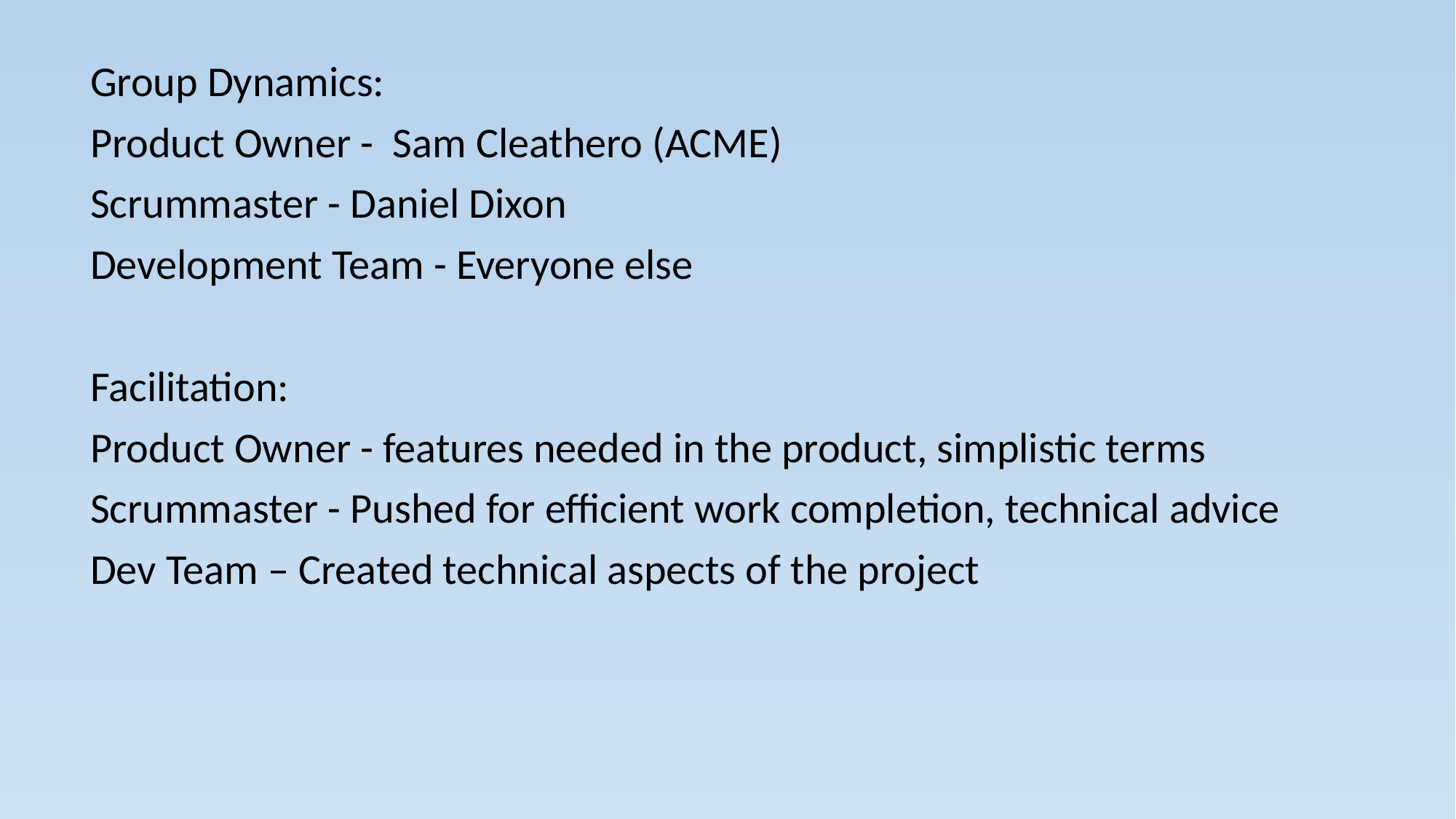

Group Dynamics:
Product Owner -  Sam Cleathero (ACME)
Scrummaster - Daniel Dixon
Development Team - Everyone else

Facilitation:
Product Owner - features needed in the product, simplistic terms
Scrummaster - Pushed for efficient work completion, technical advice
Dev Team – Created technical aspects of the project